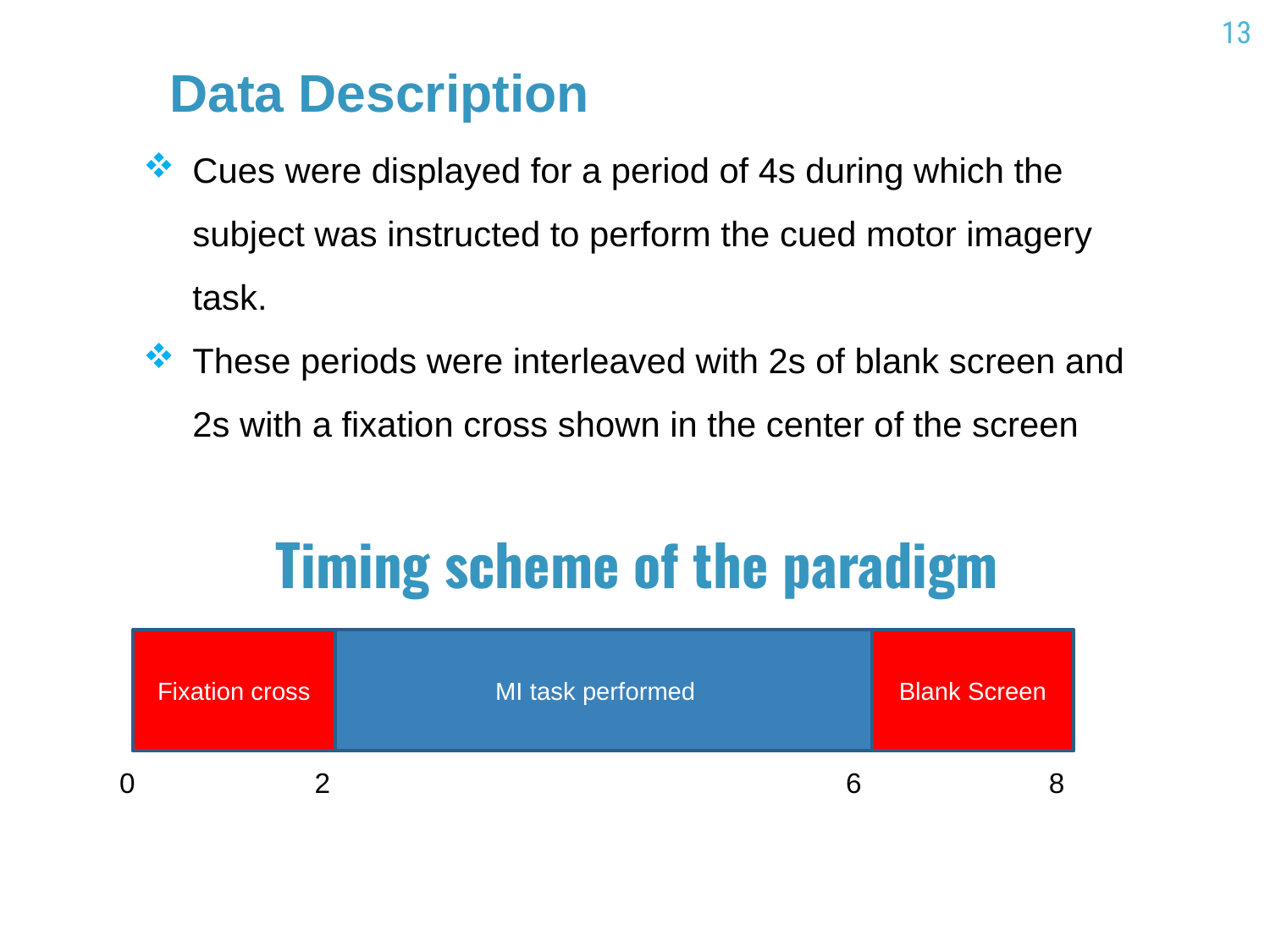

13
# Data Description
Cues were displayed for a period of 4s during which the subject was instructed to perform the cued motor imagery task.
These periods were interleaved with 2s of blank screen and 2s with a fixation cross shown in the center of the screen

Timing scheme of the paradigm
Blank Screen
MI task performed
Fixation cross
0                       2                                                                  6                        8